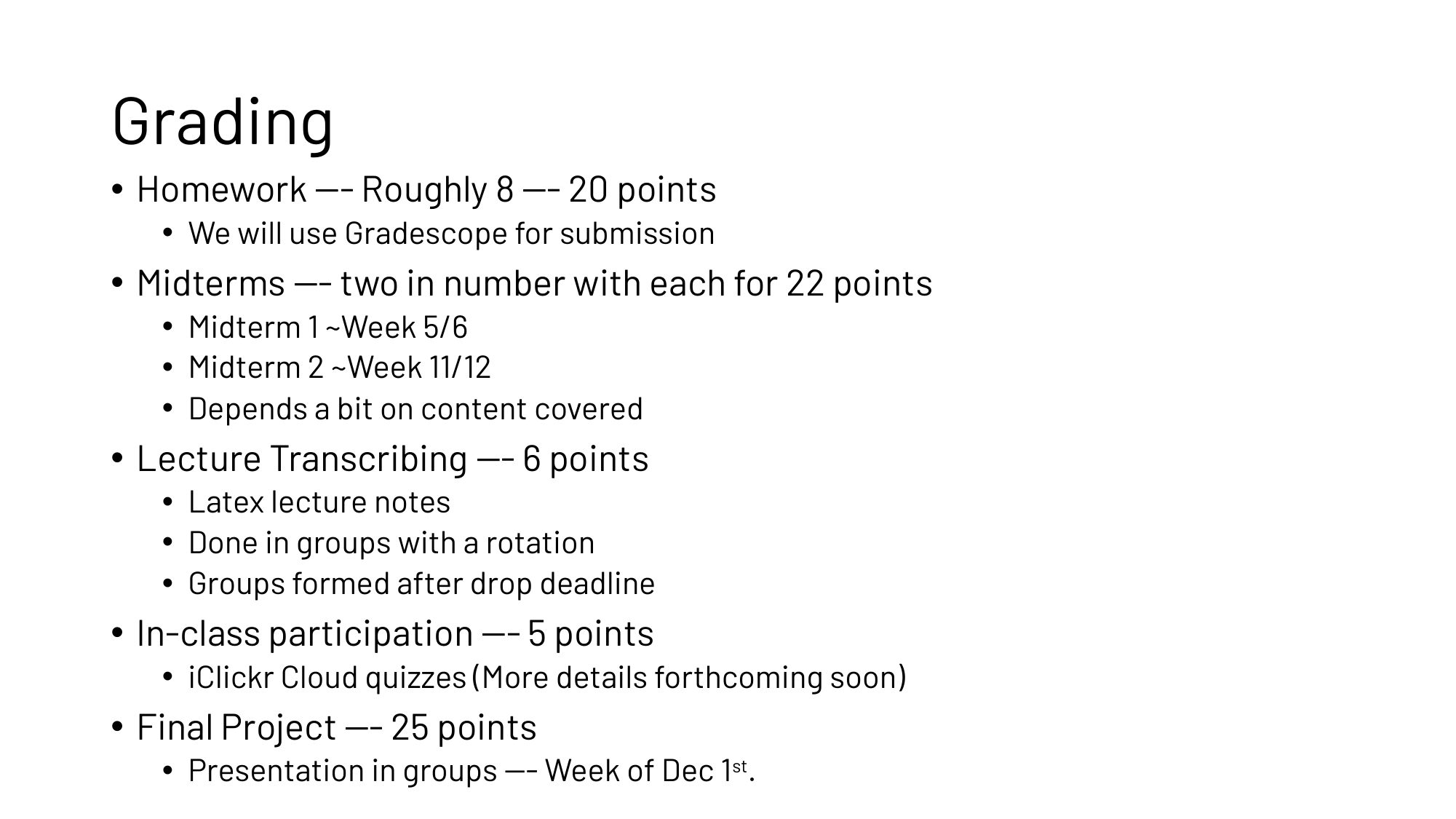

# Grading
Homework --- Roughly 8 --- 20 points
We will use Gradescope for submission
Midterms --- two in number with each for 22 points
Midterm 1 ~Week 5/6
Midterm 2 ~Week 11/12
Depends a bit on content covered
Lecture Transcribing --- 6 points
Latex lecture notes
Done in groups with a rotation
Groups formed after drop deadline
In-class participation --- 5 points
iClickr Cloud quizzes (More details forthcoming soon)
Final Project --- 25 points
Presentation in groups --- Week of Dec 1st.